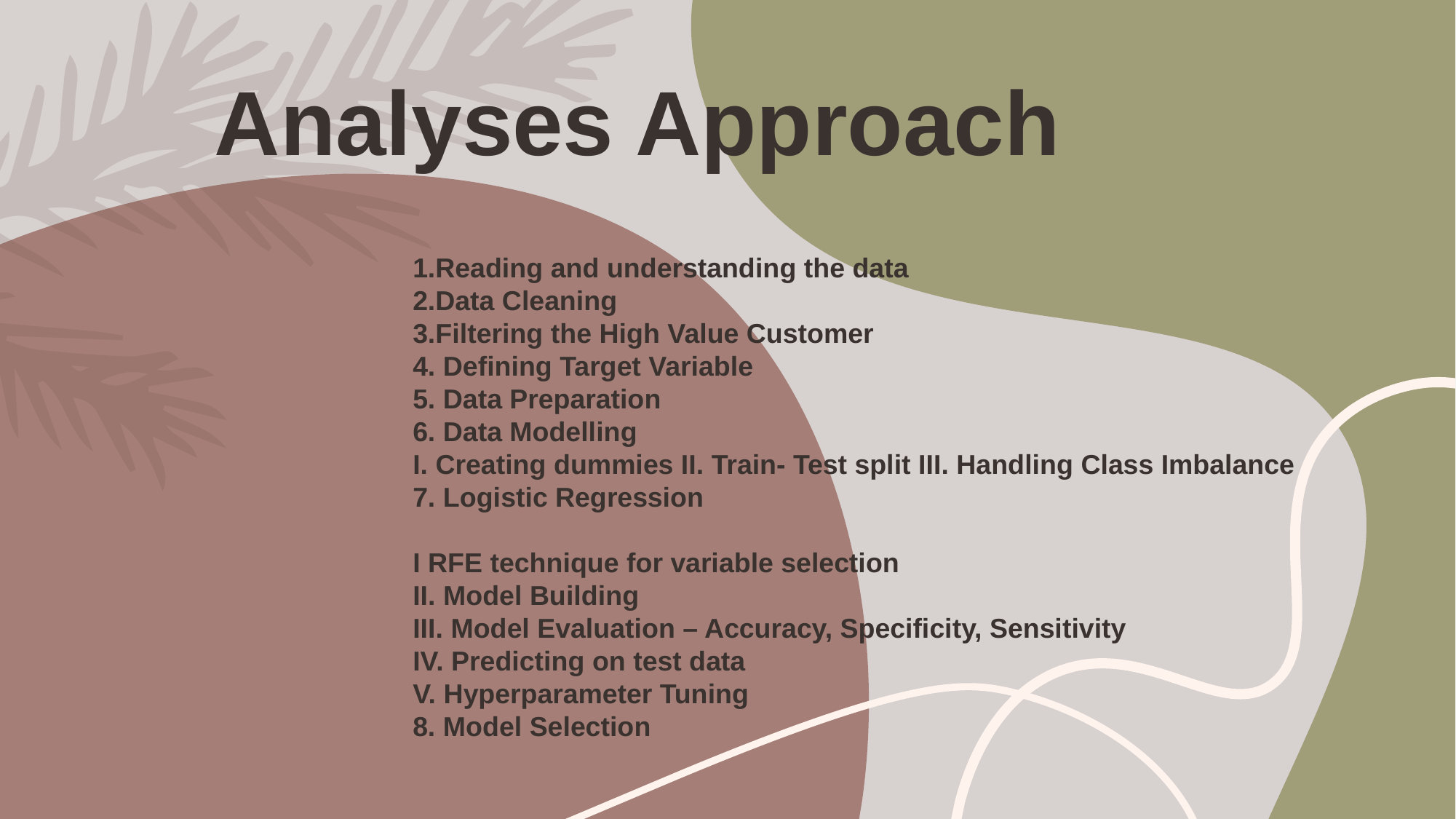

# Analyses Approach
1.Reading and understanding the data
2.Data Cleaning
3.Filtering the High Value Customer
4. Defining Target Variable
5. Data Preparation
6. Data Modelling
I. Creating dummies II. Train- Test split III. Handling Class Imbalance
7. Logistic Regression

I RFE technique for variable selection
II. Model Building
III. Model Evaluation – Accuracy, Specificity, Sensitivity
IV. Predicting on test data
V. Hyperparameter Tuning
8. Model Selection